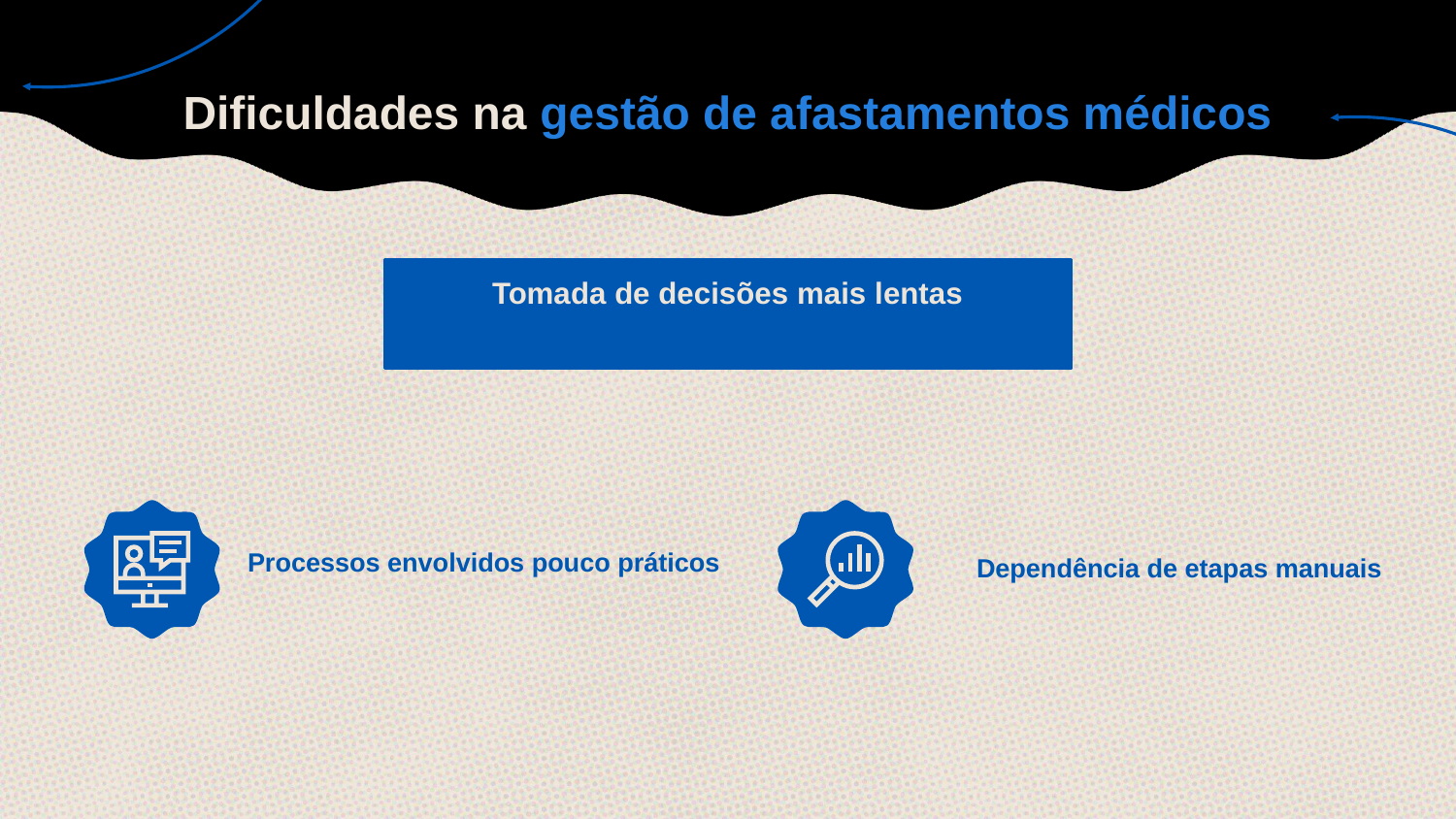

# Dificuldades na gestão de afastamentos médicos

Tomada de decisões mais lentas

Processos envolvidos pouco práticos

Dependência de etapas manuais